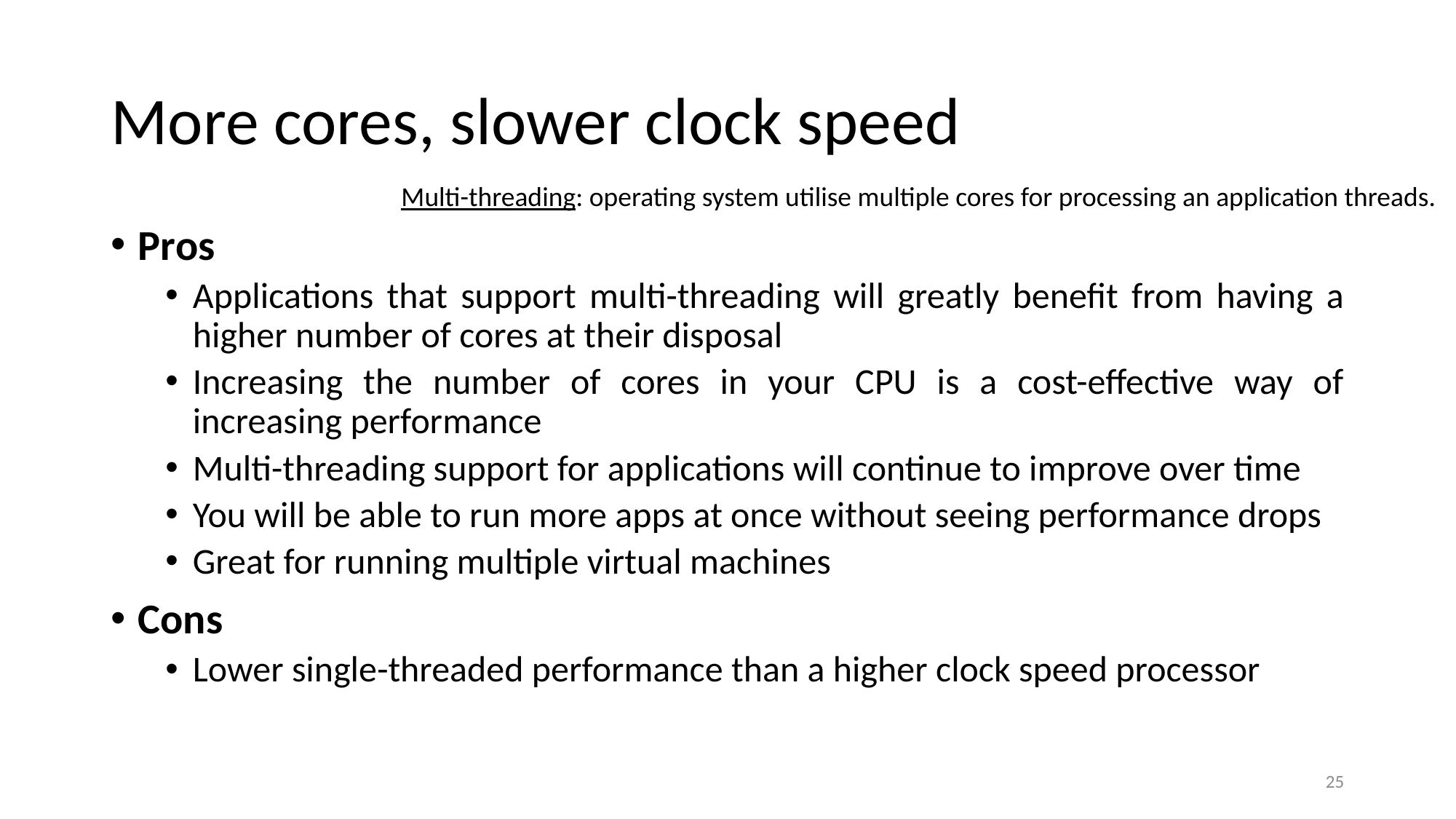

# More cores, slower clock speed
Multi-threading: operating system utilise multiple cores for processing an application threads.
Pros
Applications that support multi-threading will greatly benefit from having a higher number of cores at their disposal
Increasing the number of cores in your CPU is a cost-effective way of increasing performance
Multi-threading support for applications will continue to improve over time
You will be able to run more apps at once without seeing performance drops
Great for running multiple virtual machines
Cons
Lower single-threaded performance than a higher clock speed processor
25